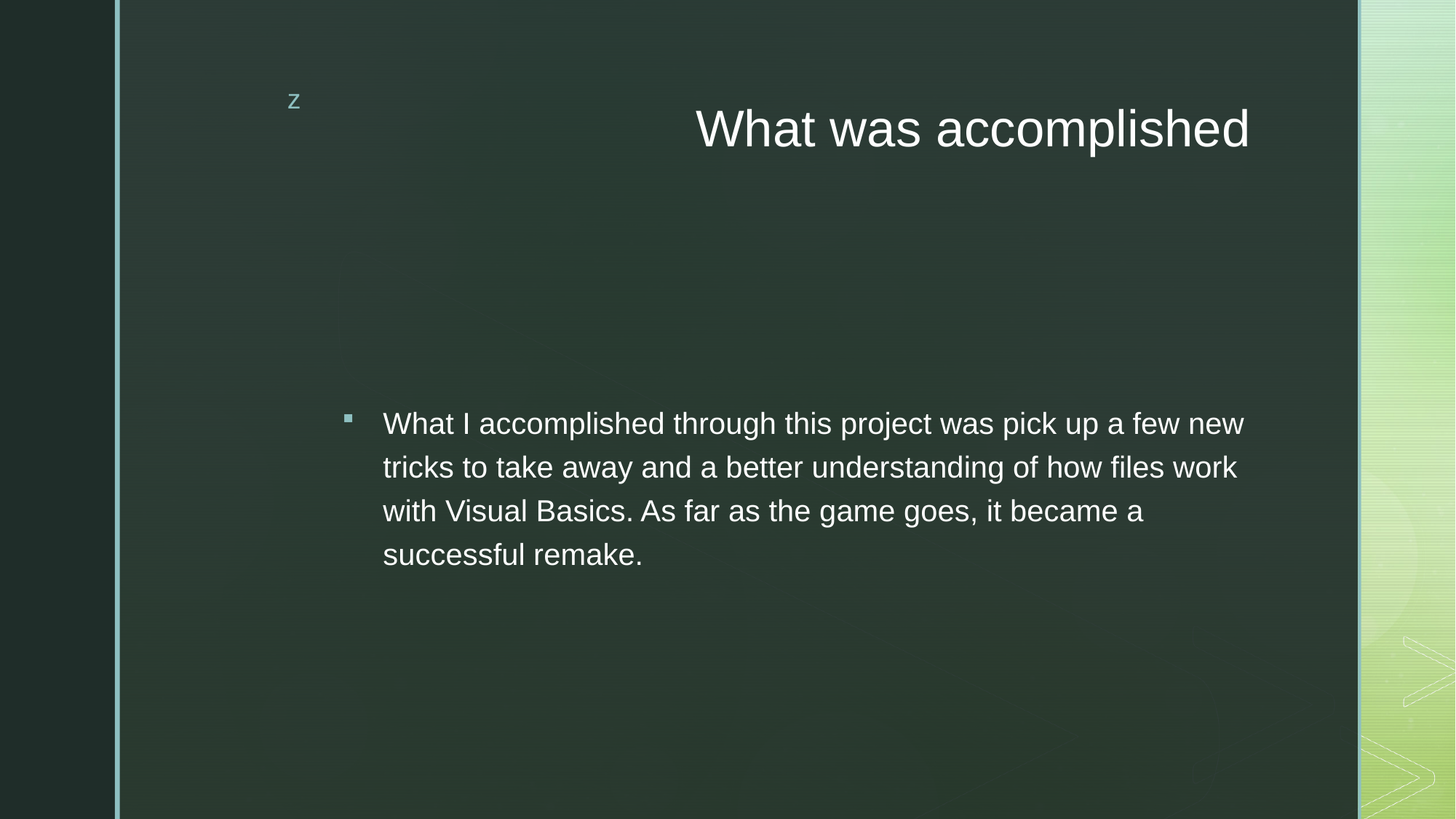

# What was accomplished
What I accomplished through this project was pick up a few new tricks to take away and a better understanding of how files work with Visual Basics. As far as the game goes, it became a successful remake.